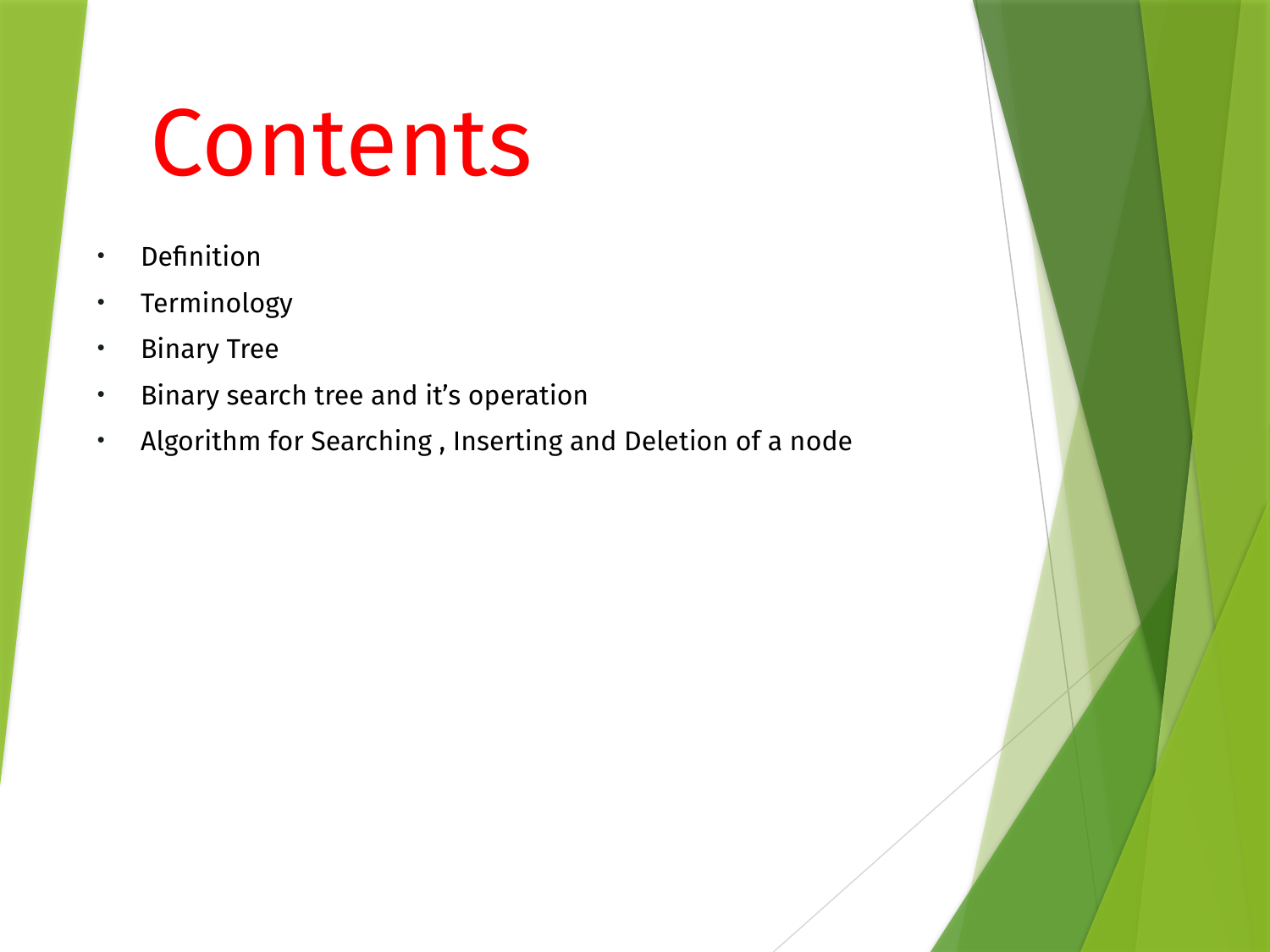

# Contents
Definition
Terminology
Binary Tree
Binary search tree and it’s operation
Algorithm for Searching , Inserting and Deletion of a node